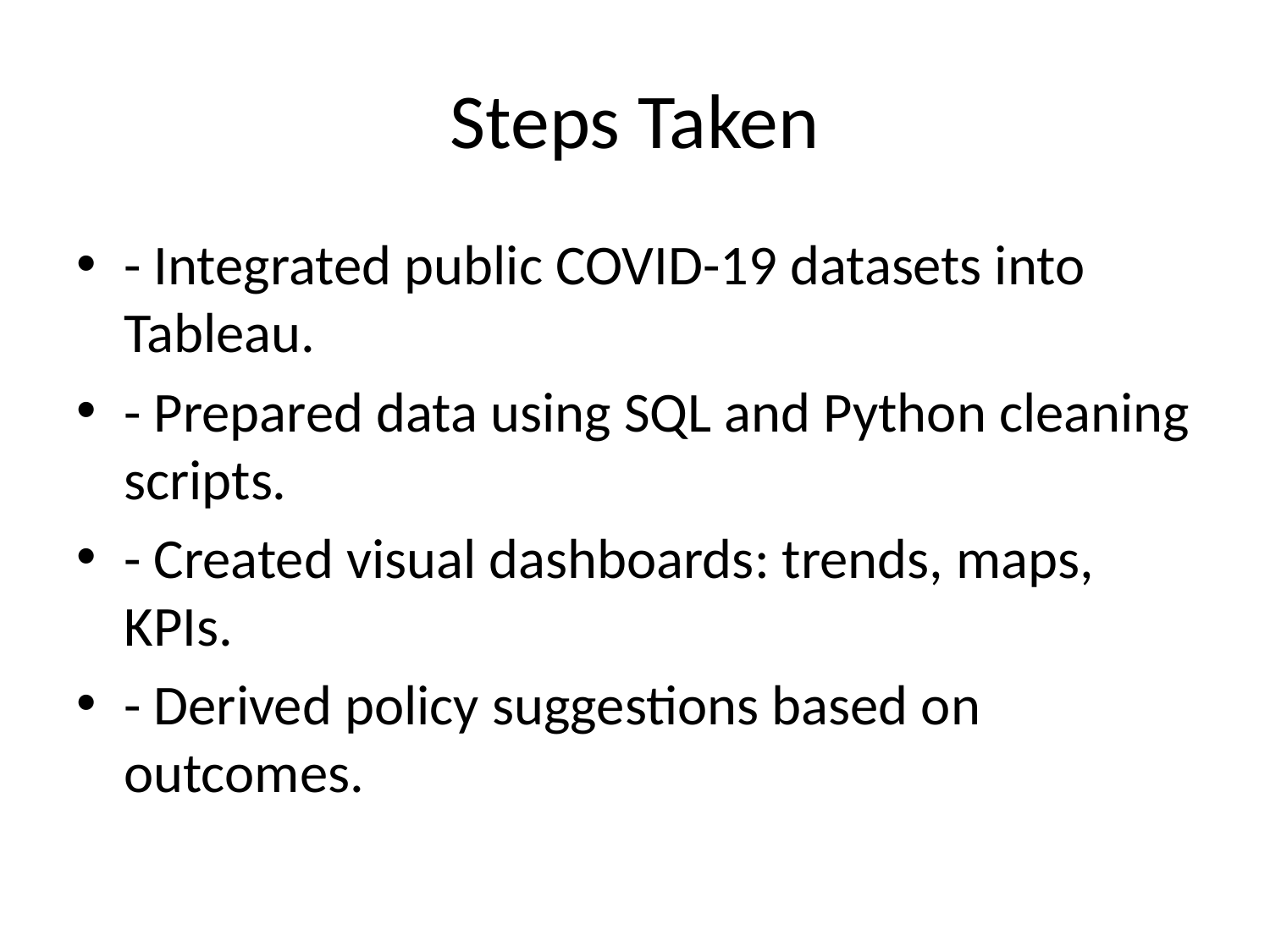

# Steps Taken
- Integrated public COVID-19 datasets into Tableau.
- Prepared data using SQL and Python cleaning scripts.
- Created visual dashboards: trends, maps, KPIs.
- Derived policy suggestions based on outcomes.